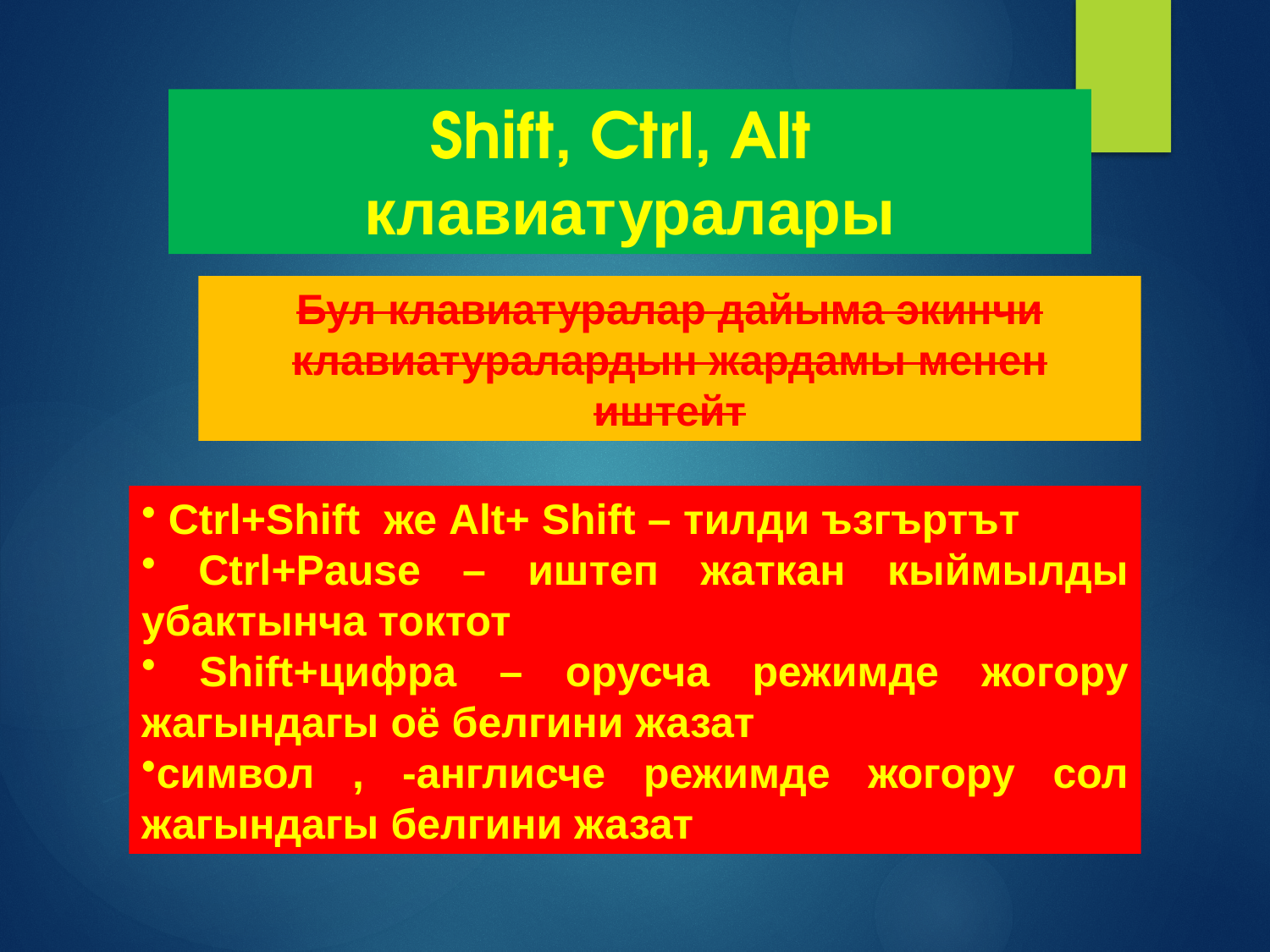

Shift, Ctrl, Alt  клавиатуралары
Бул клавиатуралар дайыма экинчи клавиатуралардын жардамы менен иштейт
 Ctrl+Shift  же Alt+ Shift – тилди ъзгъртът
 Ctrl+Pause – иштеп жаткан кыймылды убактынча токтот
 Shift+цифра – орусча режимде жогору жагындагы оё белгини жазат
символ , -англисче режимде жогору сол жагындагы белгини жазат